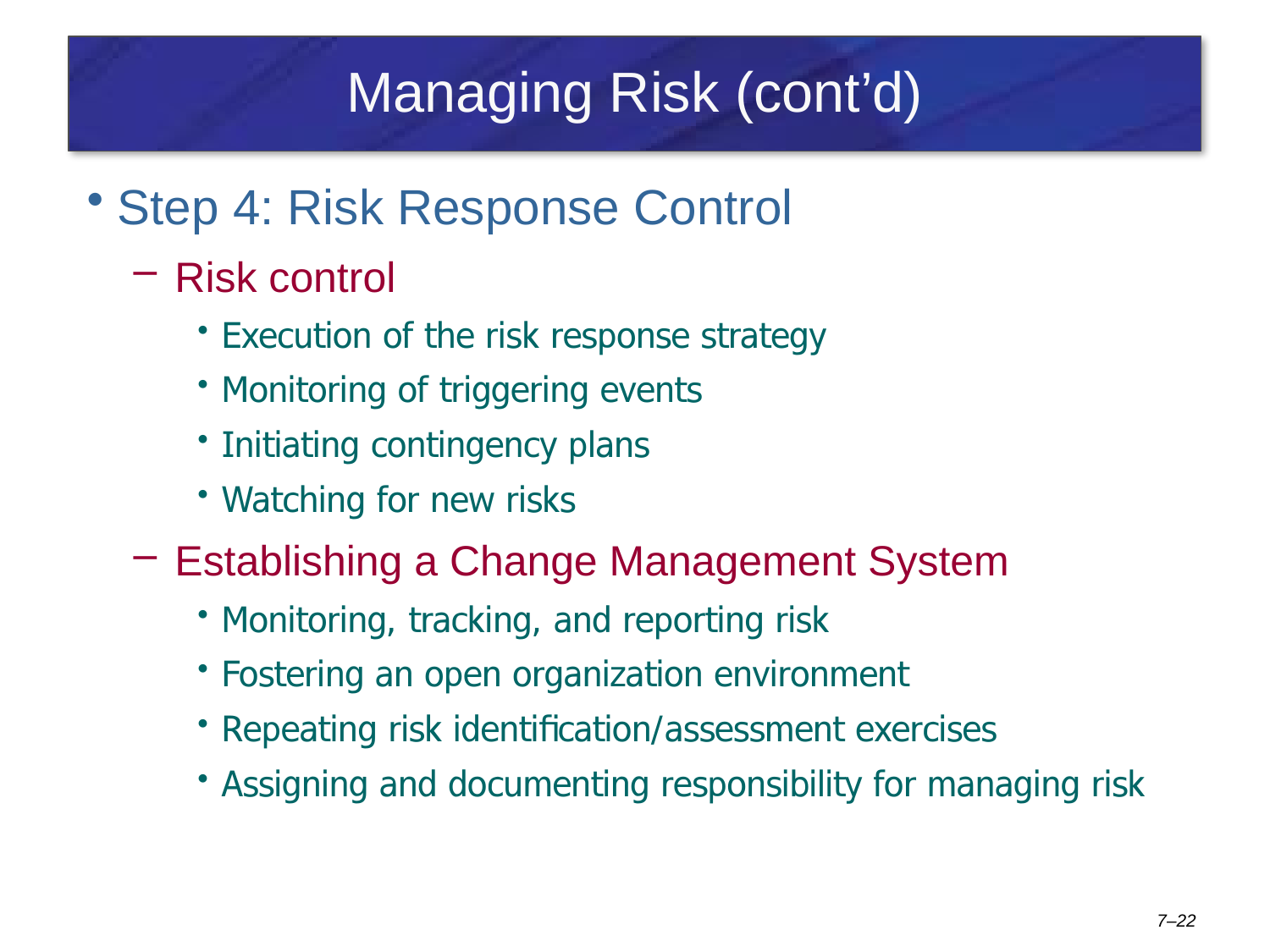

# Managing Risk (cont’d)
Step 4: Risk Response Control
Risk control
Execution of the risk response strategy
Monitoring of triggering events
Initiating contingency plans
Watching for new risks
Establishing a Change Management System
Monitoring, tracking, and reporting risk
Fostering an open organization environment
Repeating risk identification/assessment exercises
Assigning and documenting responsibility for managing risk
7–22